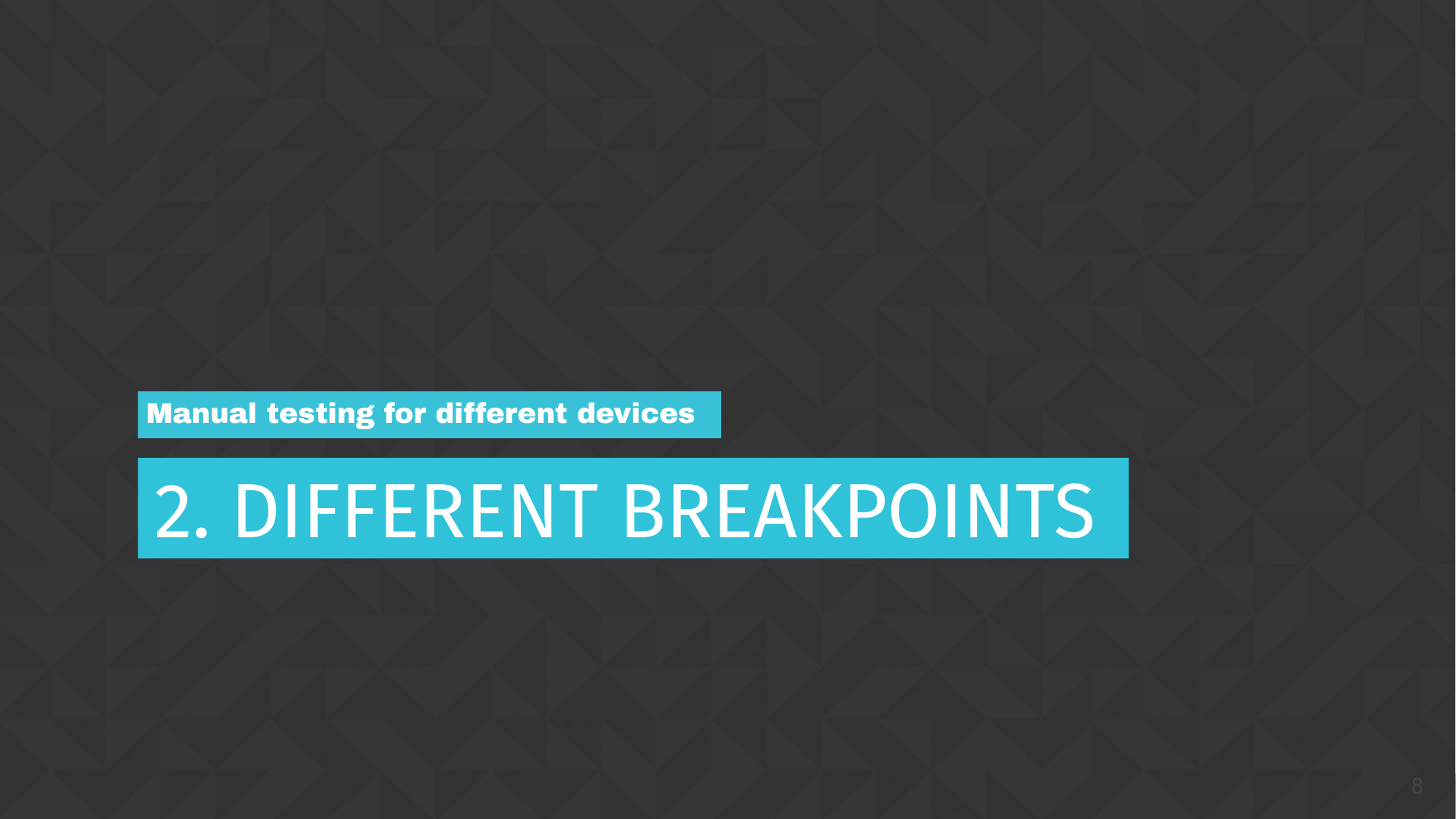

Manual testing for different devices

# 2. DIFFERENT BREAKPOINTS
8